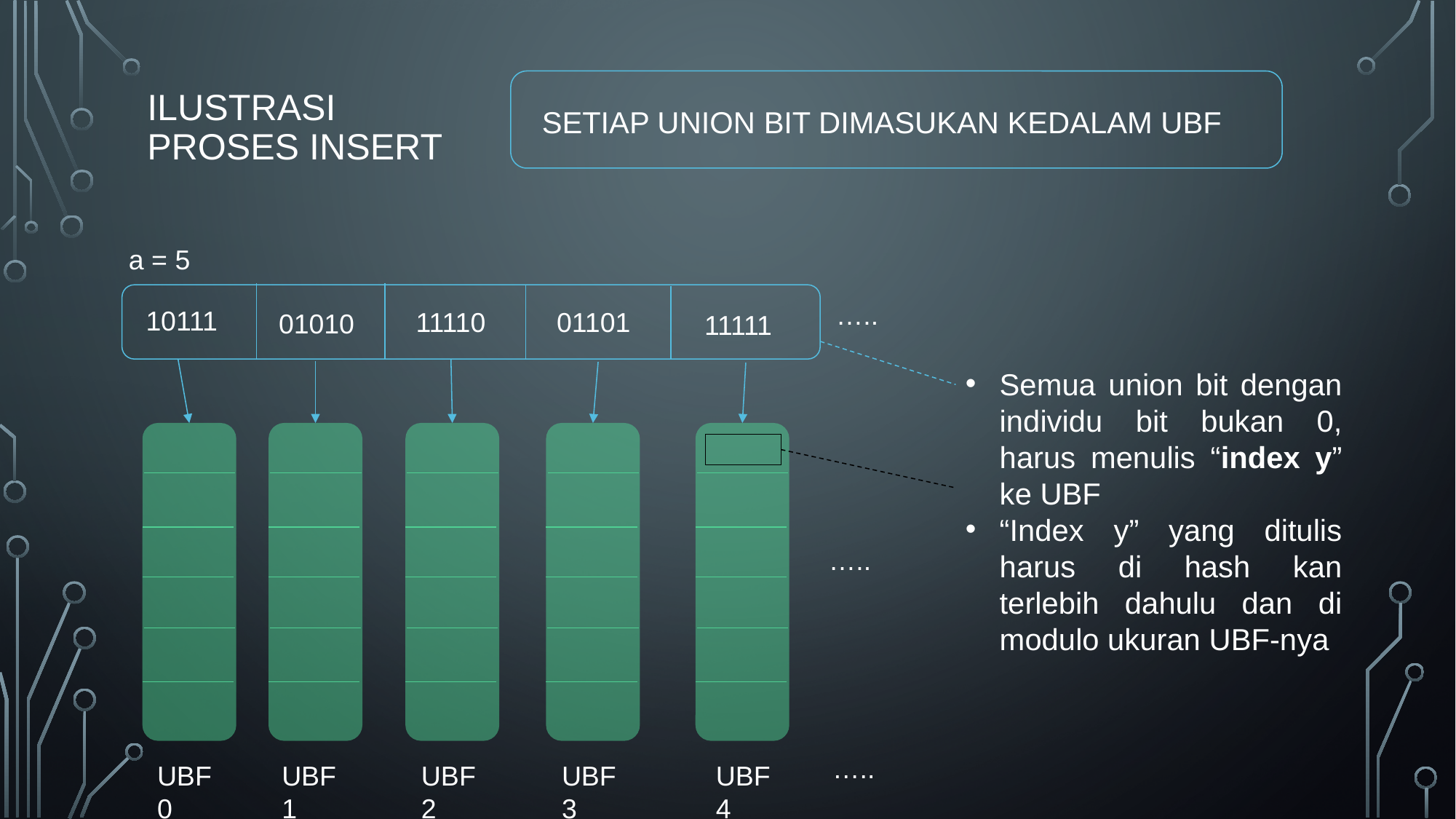

Setiap unioN bit dimasukan kedalam ubf
# ILUSTRASI PROSES INSERT

a = 5

…..
10111
01101
11110
01010
11111
Semua union bit dengan individu bit bukan 0, harus menulis “index y” ke UBF
“Index y” yang ditulis harus di hash kan terlebih dahulu dan di modulo ukuran UBF-nya

…..
…..
UBF0
UBF1
UBF2
UBF3
UBF4